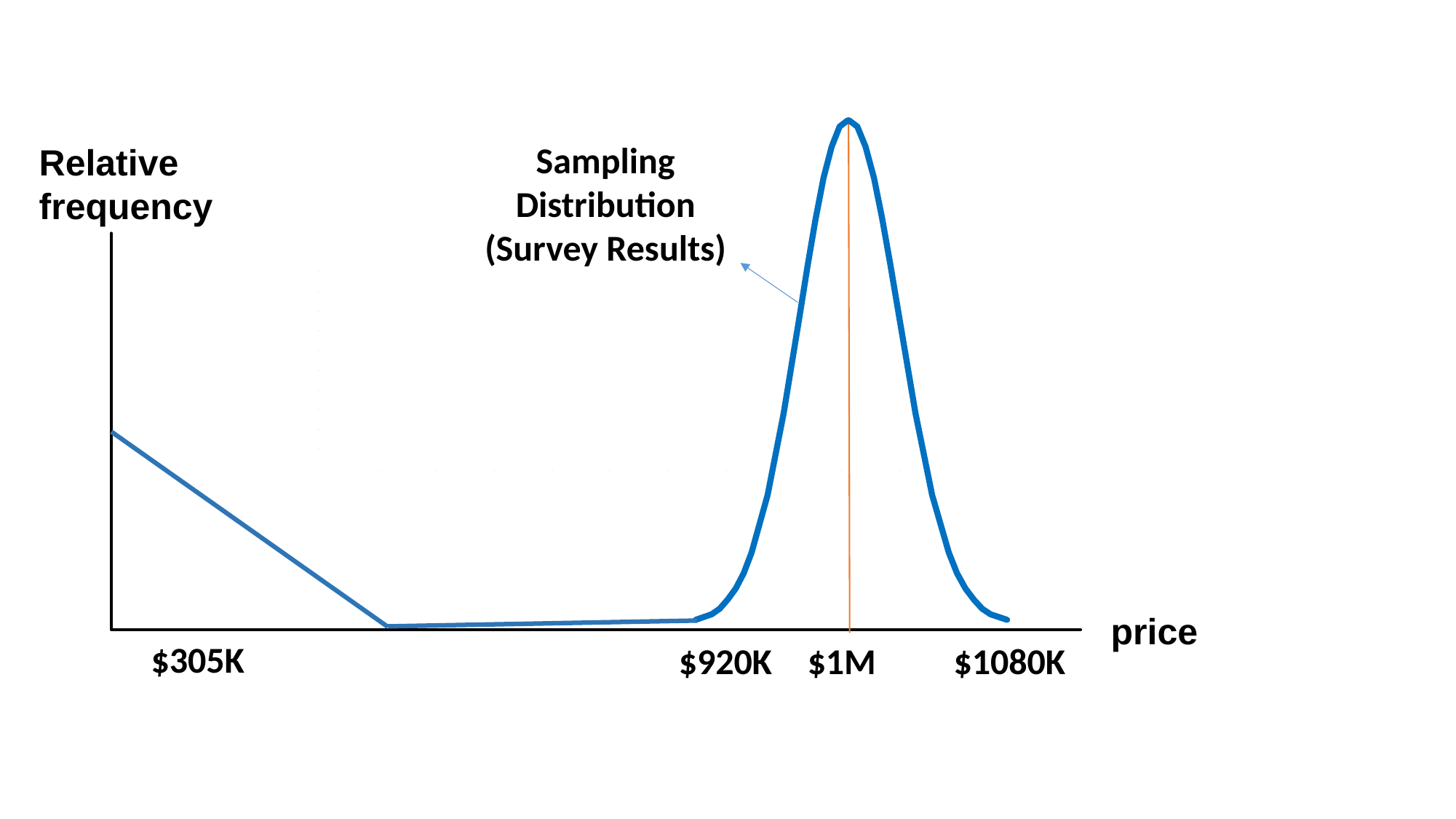

Sampling Distribution (Survey Results)
Relative
frequency
price
$305K
$920K
$1080K
$1M